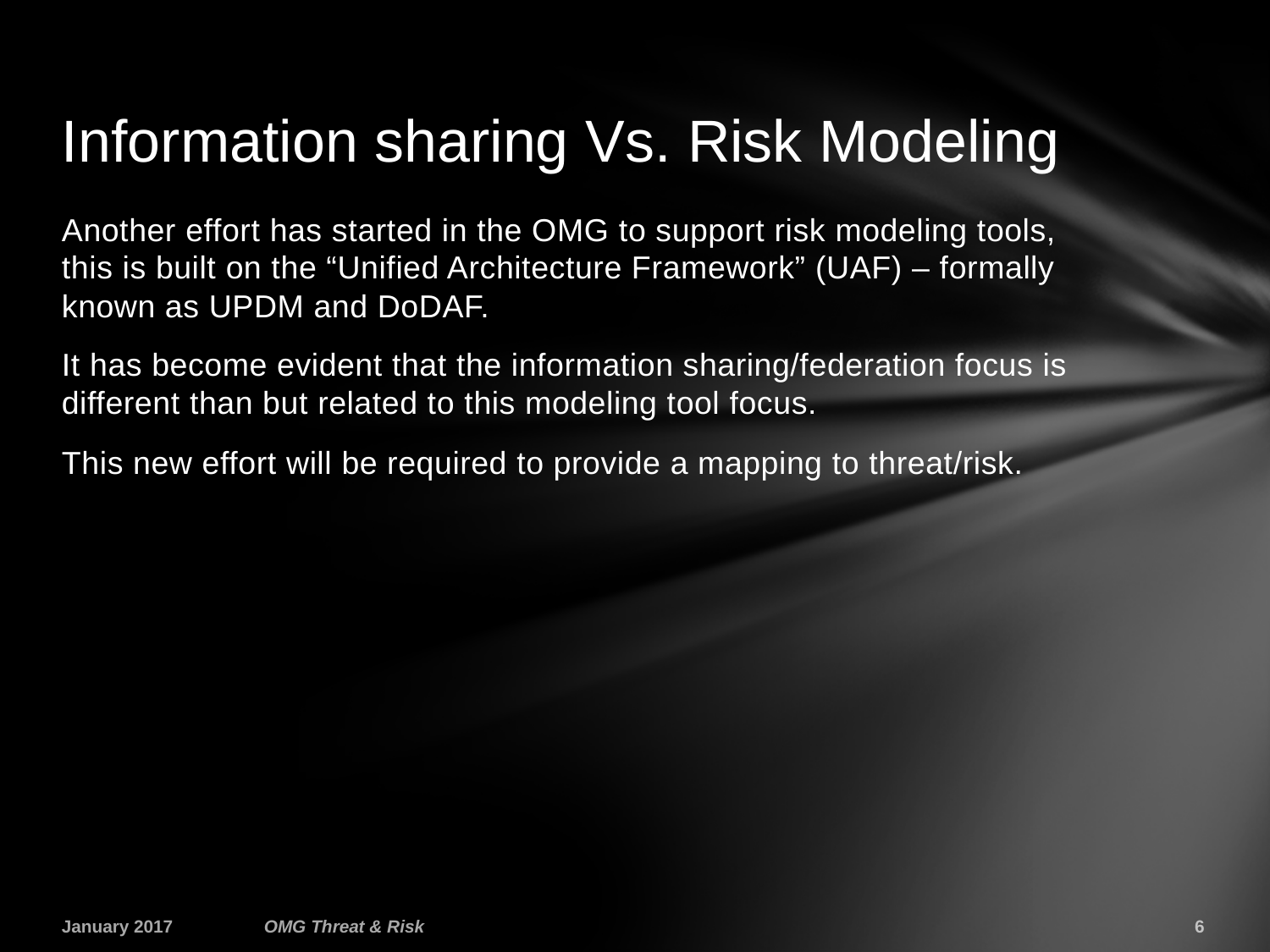

# Information sharing Vs. Risk Modeling
Another effort has started in the OMG to support risk modeling tools, this is built on the “Unified Architecture Framework” (UAF) – formally known as UPDM and DoDAF.
It has become evident that the information sharing/federation focus is different than but related to this modeling tool focus.
This new effort will be required to provide a mapping to threat/risk.

January 2017
OMG Threat & Risk
6